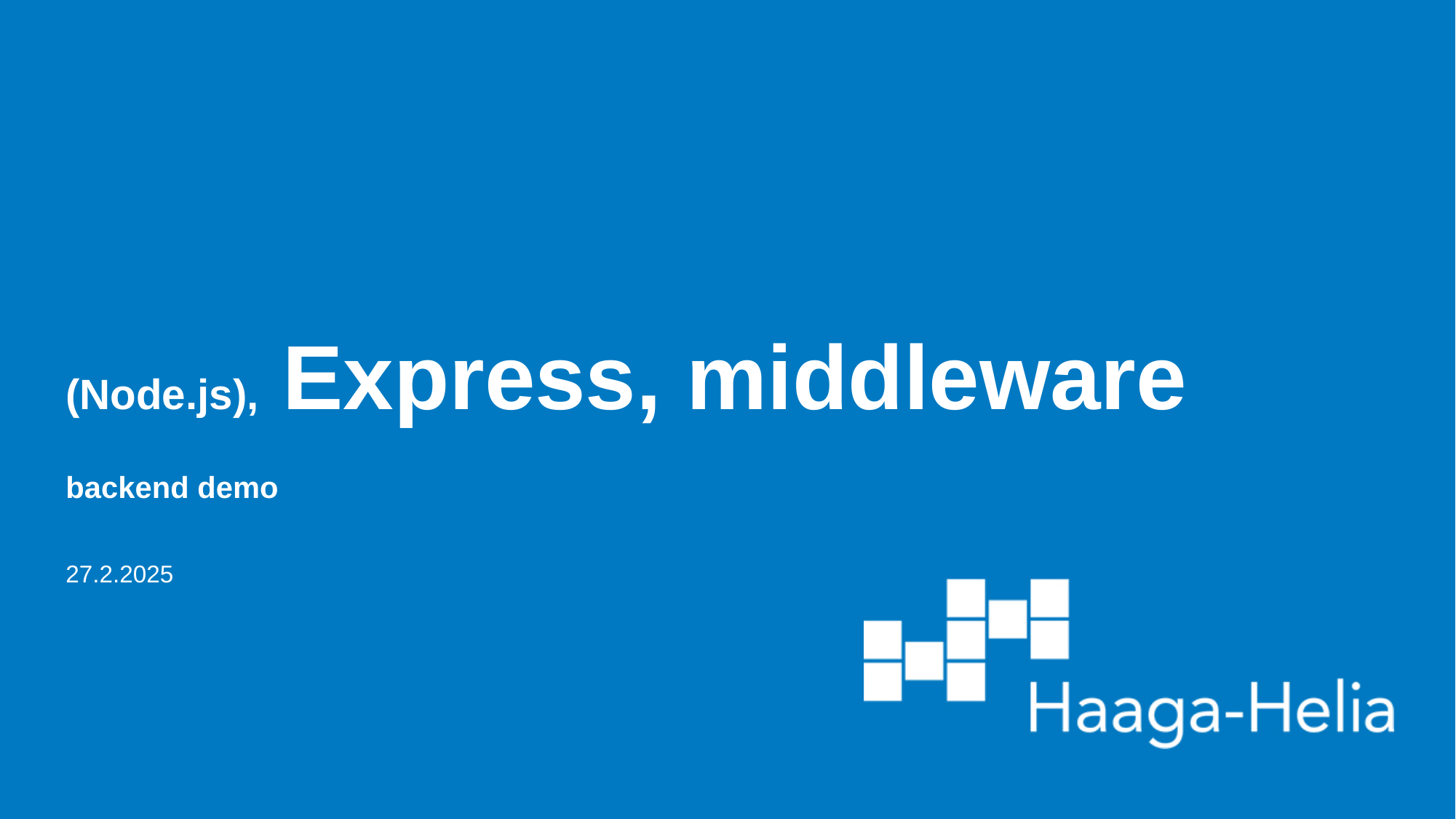

# (Node.js),  Express, middleware
backend demo
27.2.2025